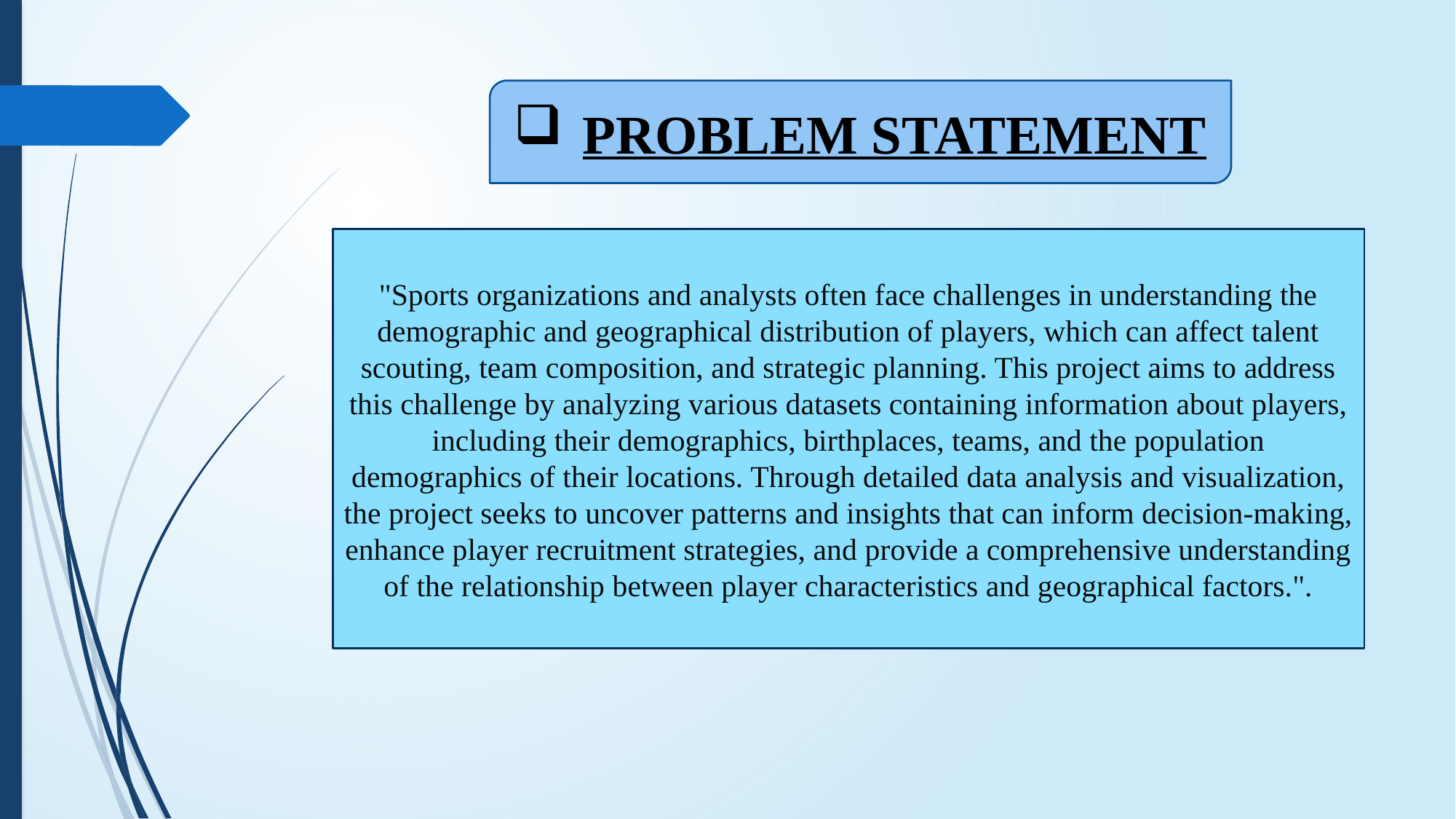

PROBLEM STATEMENT
"Sports organizations and analysts often face challenges in understanding the demographic and geographical distribution of players, which can affect talent scouting, team composition, and strategic planning. This project aims to address this challenge by analyzing various datasets containing information about players, including their demographics, birthplaces, teams, and the population demographics of their locations. Through detailed data analysis and visualization, the project seeks to uncover patterns and insights that can inform decision-making, enhance player recruitment strategies, and provide a comprehensive understanding of the relationship between player characteristics and geographical factors.".